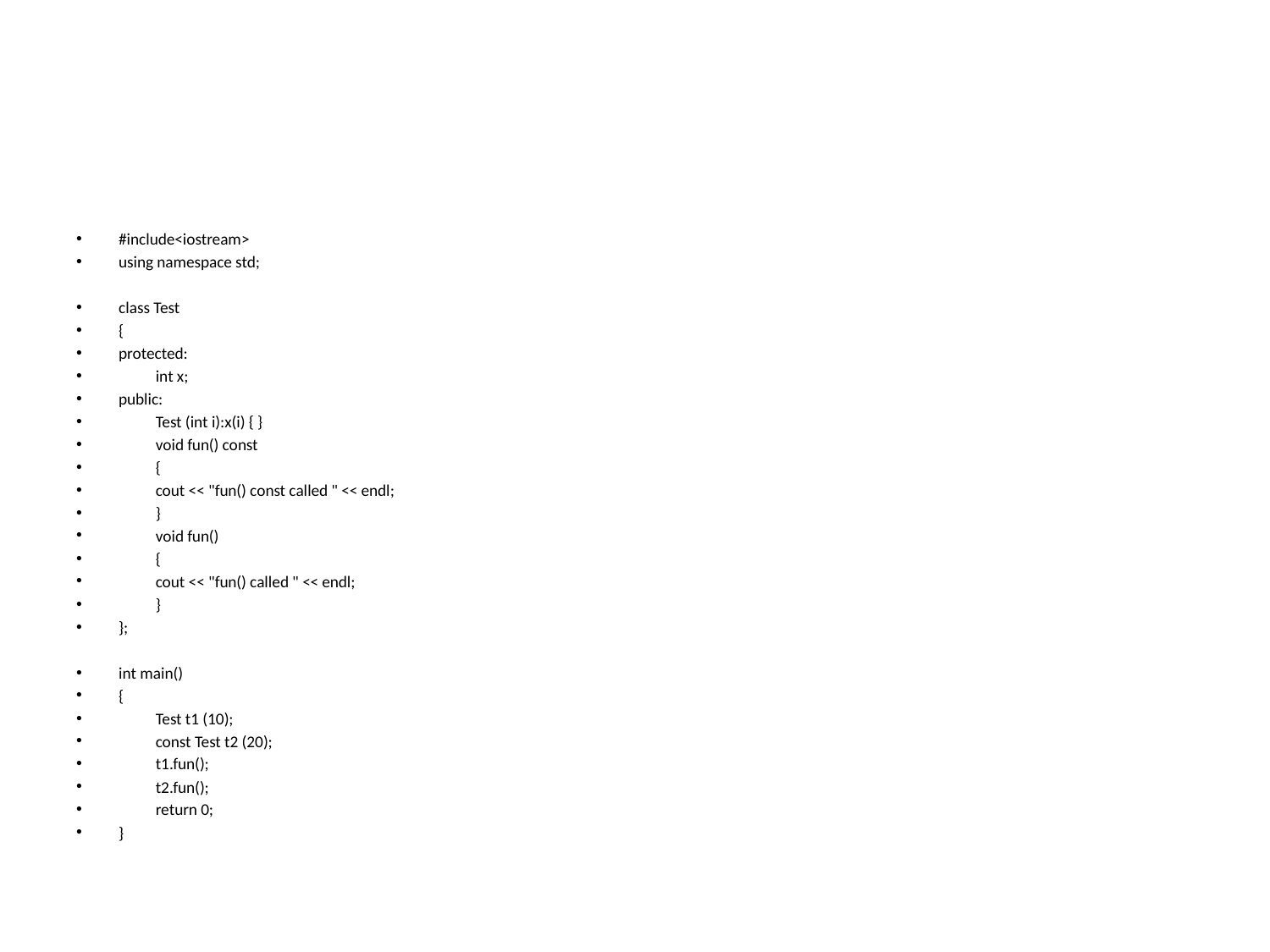

#
#include<iostream>
using namespace std;

class Test
{
protected:
	int x;
public:
	Test (int i):x(i) { }
	void fun() const
	{
		cout << "fun() const called " << endl;
	}
	void fun()
	{
		cout << "fun() called " << endl;
	}
};

int main()
{
	Test t1 (10);
	const Test t2 (20);
	t1.fun();
	t2.fun();
	return 0;
}